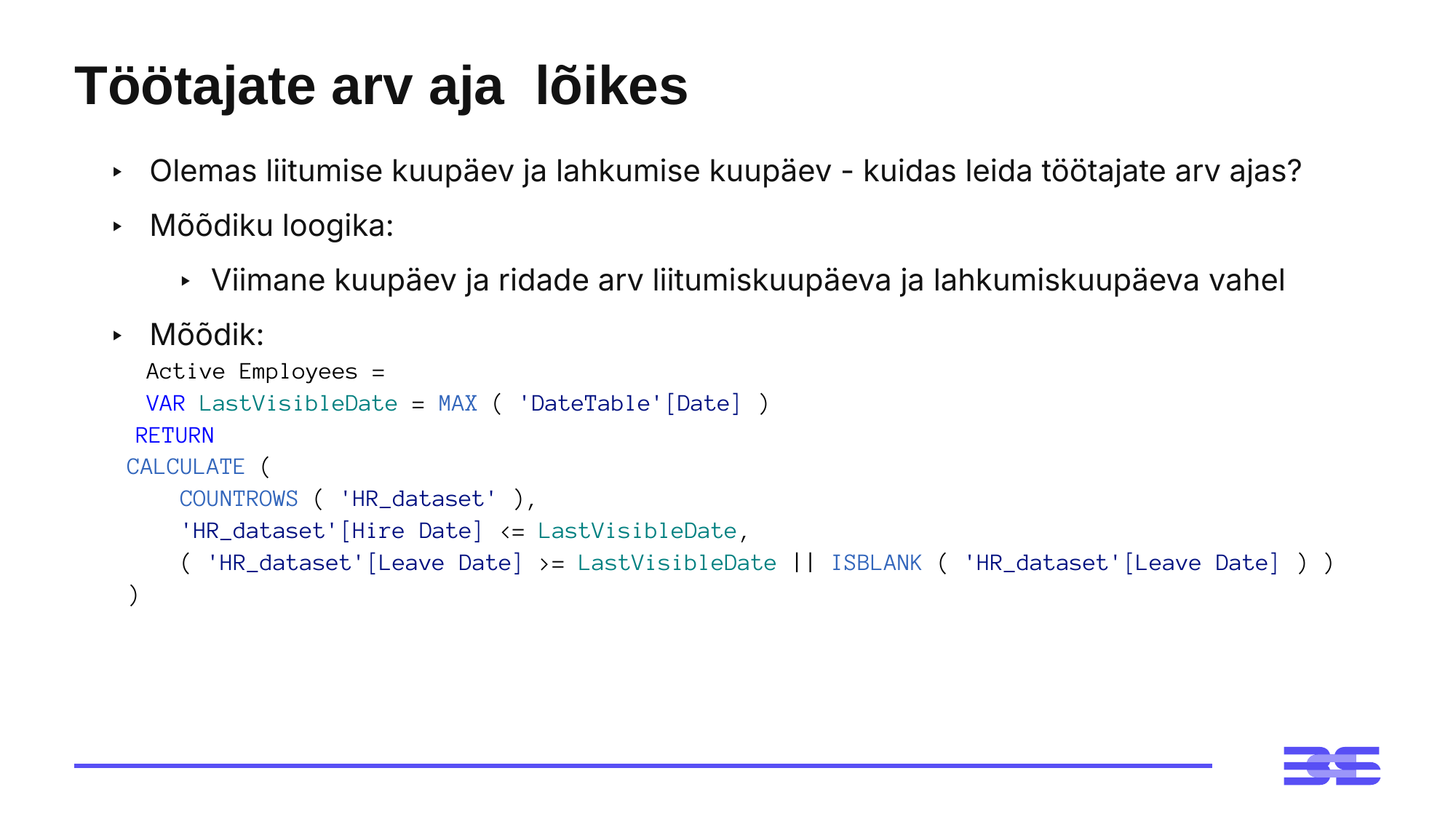

# Töötajate arv aja  lõikes
Olemas liitumise kuupäev ja lahkumise kuupäev - kuidas leida töötajate arv ajas?
Mõõdiku loogika:
Viimane kuupäev ja ridade arv liitumiskuupäeva ja lahkumiskuupäeva vahel
Mõõdik:
   Active Employees =
   VAR LastVisibleDate = MAX ( 'DateTable'[Date] )
   RETURN
    CALCULATE (
        COUNTROWS ( 'HR_dataset' ),
        'HR_dataset'[Hire Date] <= LastVisibleDate,
        ( 'HR_dataset'[Leave Date] >= LastVisibleDate || ISBLANK ( 'HR_dataset'[Leave Date] ) )
    )